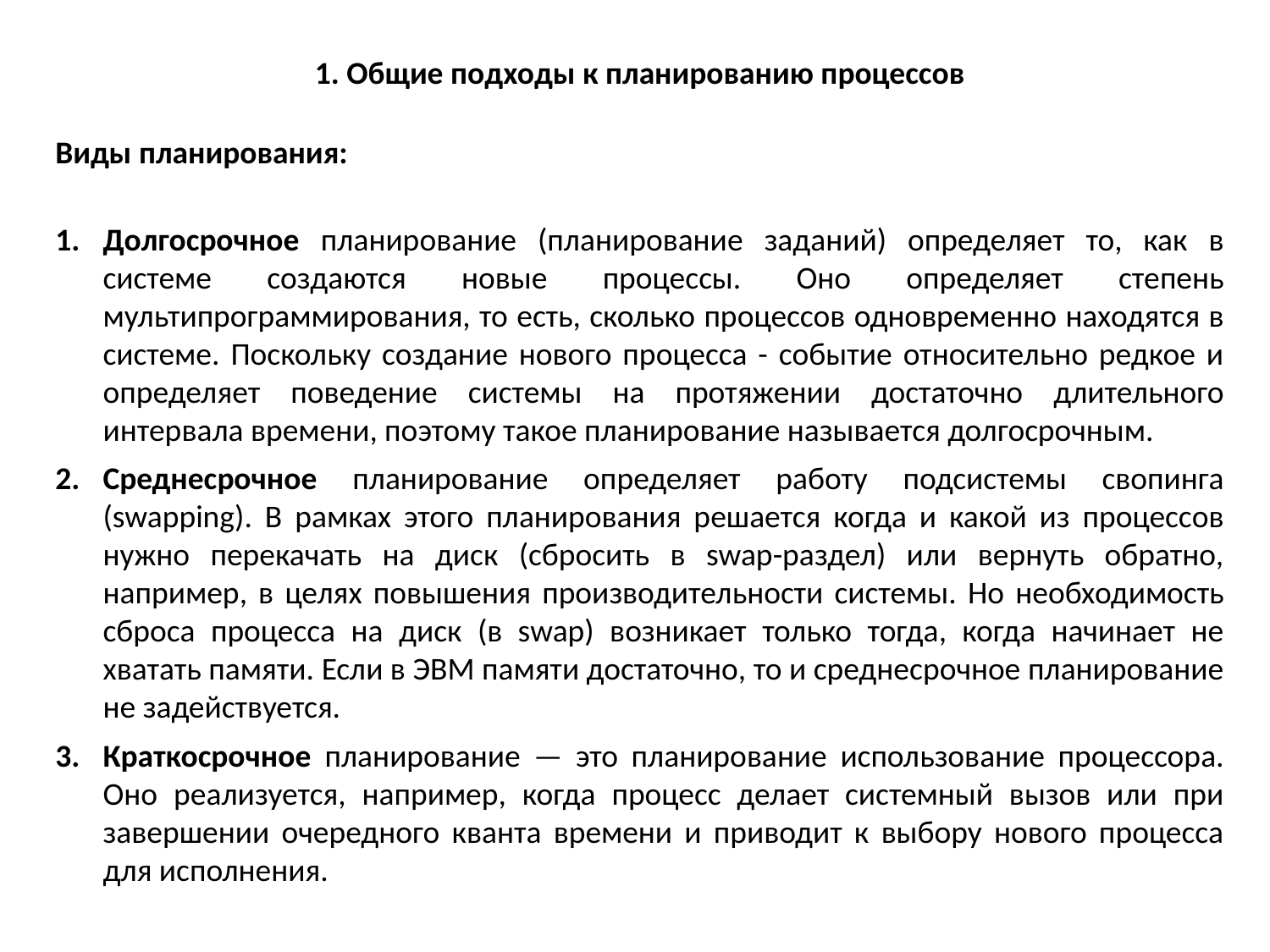

1. Общие подходы к планированию процессов
Виды планирования:

Долгосрочное планирование (планирование заданий) определяет то, как в системе создаются новые процессы. Оно определяет степень мультипрограммирования, то есть, сколько процессов одновременно находятся в системе. Поскольку создание нового процесса - событие относительно редкое и определяет поведение системы на протяжении достаточно длительного интервала времени, поэтому такое планирование называется долгосрочным.
Среднесрочное планирование определяет работу подсистемы свопинга (swapping). В рамках этого планирования решается когда и какой из процессов нужно перекачать на диск (сбросить в swap-раздел) или вернуть обратно, например, в целях повышения производительности системы. Но необходимость сброса процесса на диск (в swap) возникает только тогда, когда начинает не хватать памяти. Если в ЭВМ памяти достаточно, то и среднесрочное планирование не задействуется.
Краткосрочное планирование — это планирование использование процессора. Оно реализуется, например, когда процесс делает системный вызов или при завершении очередного кванта времени и приводит к выбору нового процесса для исполнения.